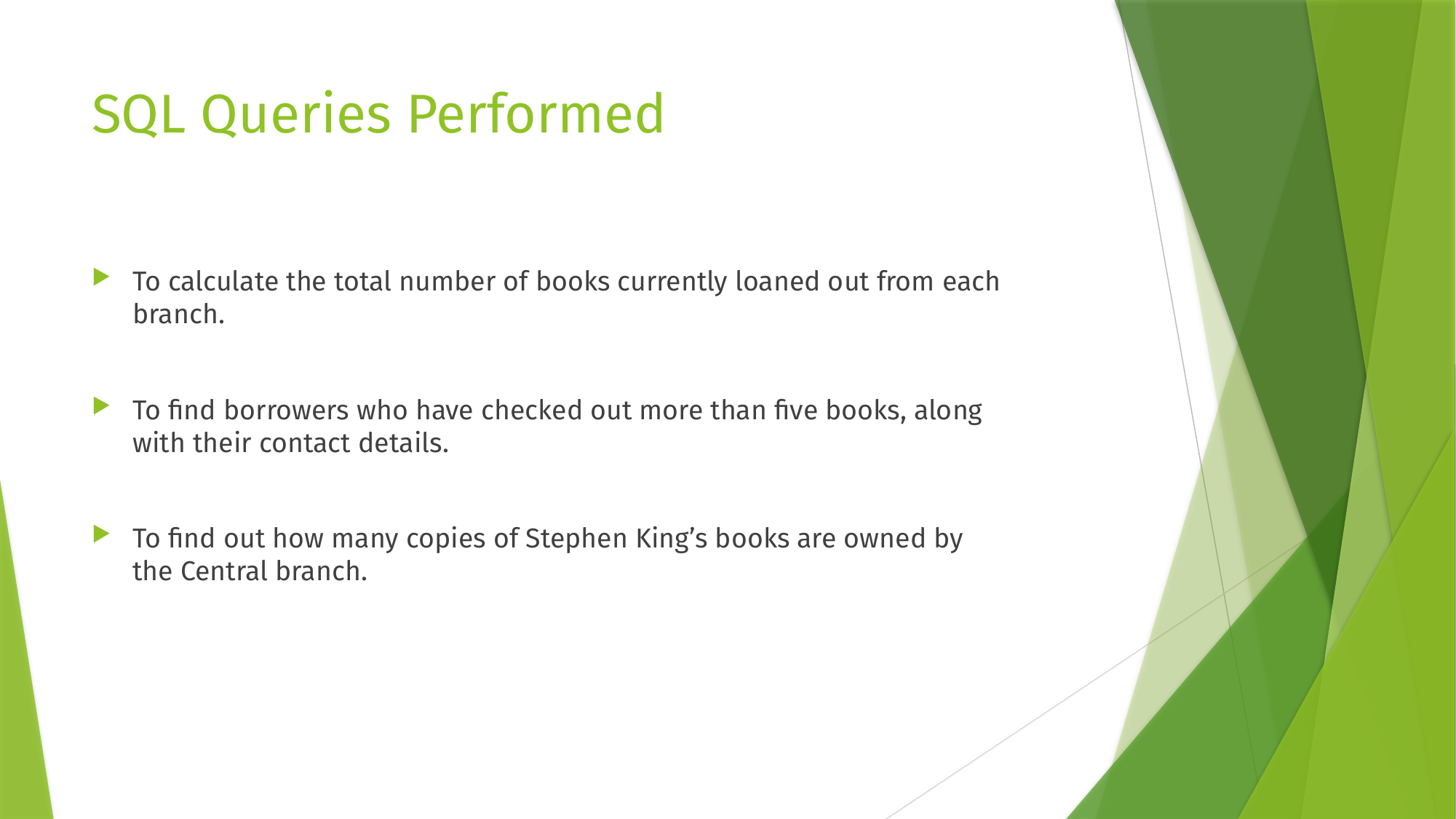

# SQL Queries Performed
To calculate the total number of books currently loaned out from each branch.

To find borrowers who have checked out more than five books, along with their contact details.

To find out how many copies of Stephen King’s books are owned by the Central branch.